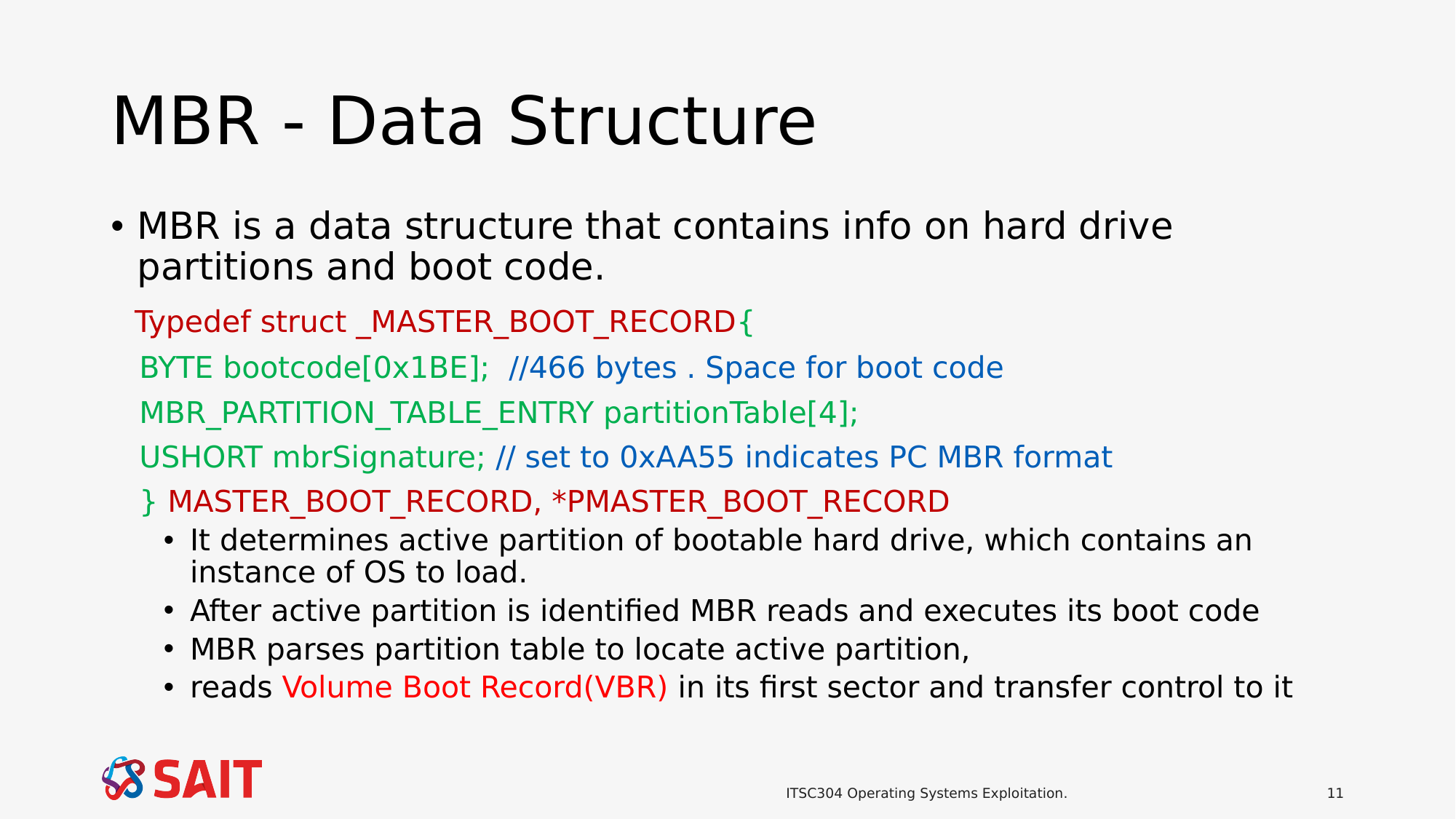

# MBR - Data Structure
MBR is a data structure that contains info on hard drive partitions and boot code.
  Typedef struct _MASTER_BOOT_RECORD{
   BYTE bootcode[0x1BE];  //466 bytes . Space for boot code
   MBR_PARTITION_TABLE_ENTRY partitionTable[4];
   USHORT mbrSignature; // set to 0xAA55 indicates PC MBR format
   } MASTER_BOOT_RECORD, *PMASTER_BOOT_RECORD
It determines active partition of bootable hard drive, which contains an instance of OS to load.
After active partition is identified MBR reads and executes its boot code
MBR parses partition table to locate active partition,
reads Volume Boot Record(VBR) in its first sector and transfer control to it
ITSC304 Operating Systems Exploitation.
11